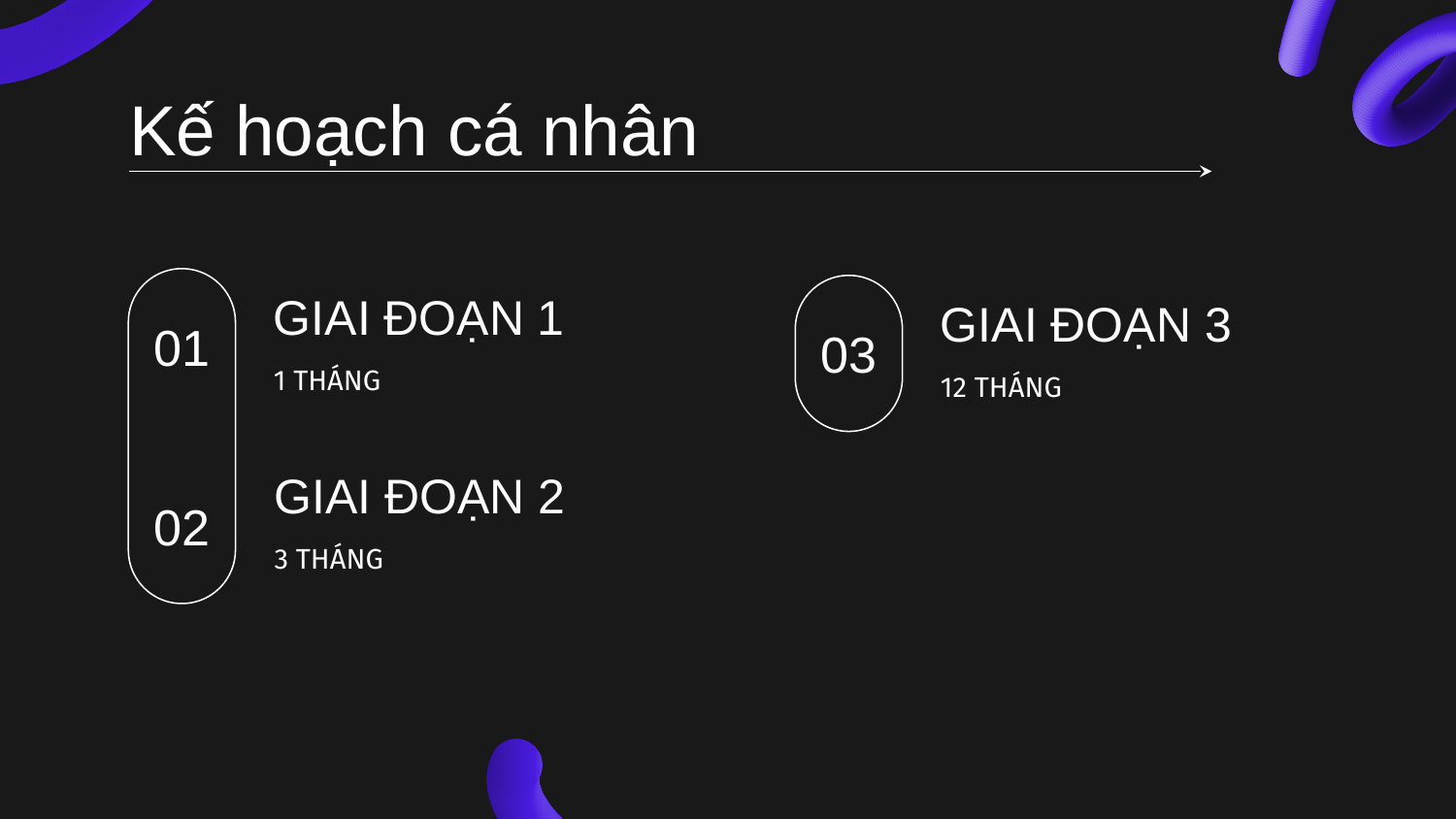

# Kế hoạch cá nhân
GIAI ĐOẠN 1
GIAI ĐOẠN 3
01

03
1 THÁNG
12 THÁNG

GIAI ĐOẠN 2
02
3 THÁNG